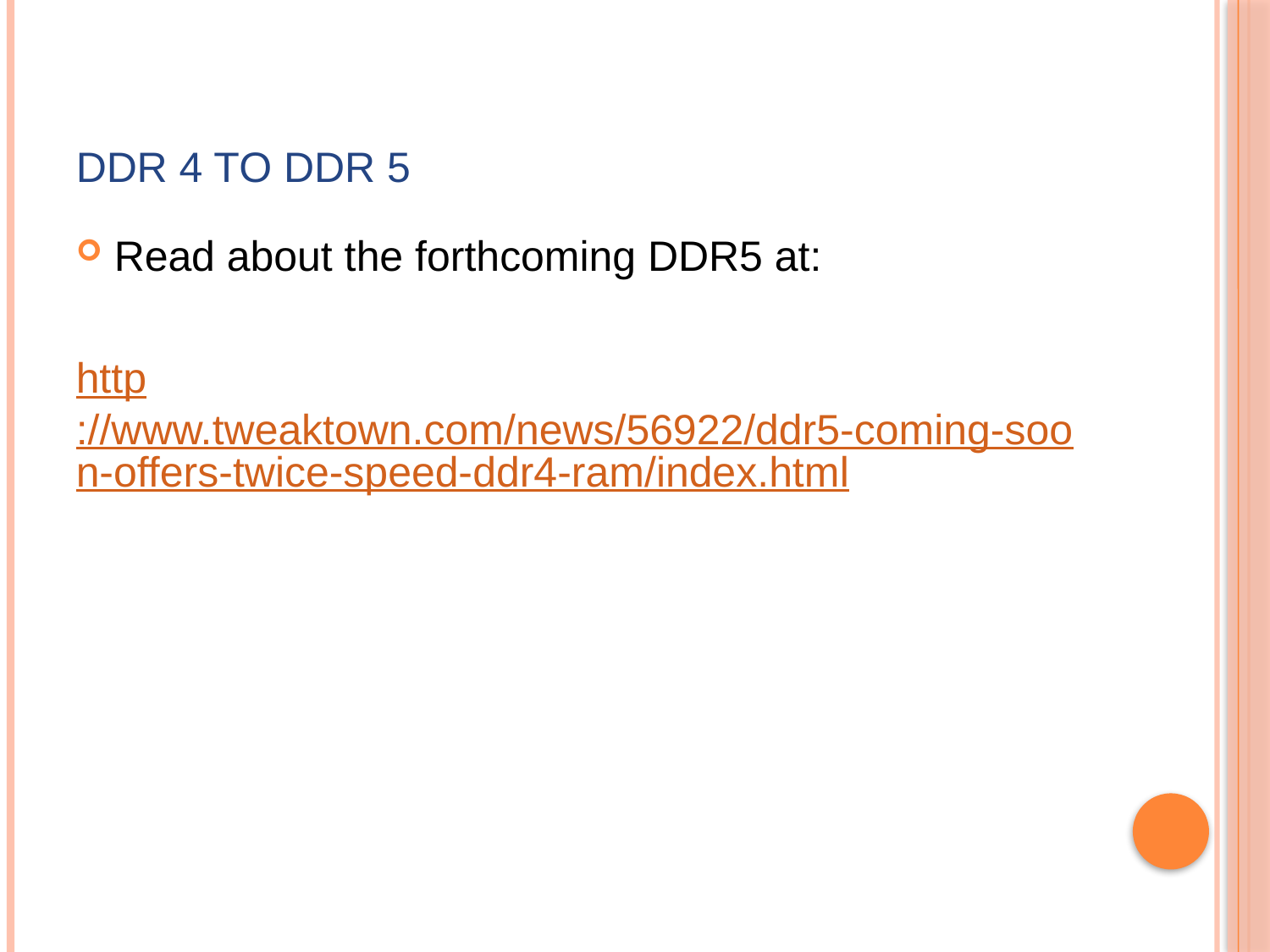

# DDR 4 to DDR 5
Read about the forthcoming DDR5 at:

http://www.tweaktown.com/news/56922/ddr5-coming-soon-offers-twice-speed-ddr4-ram/index.html